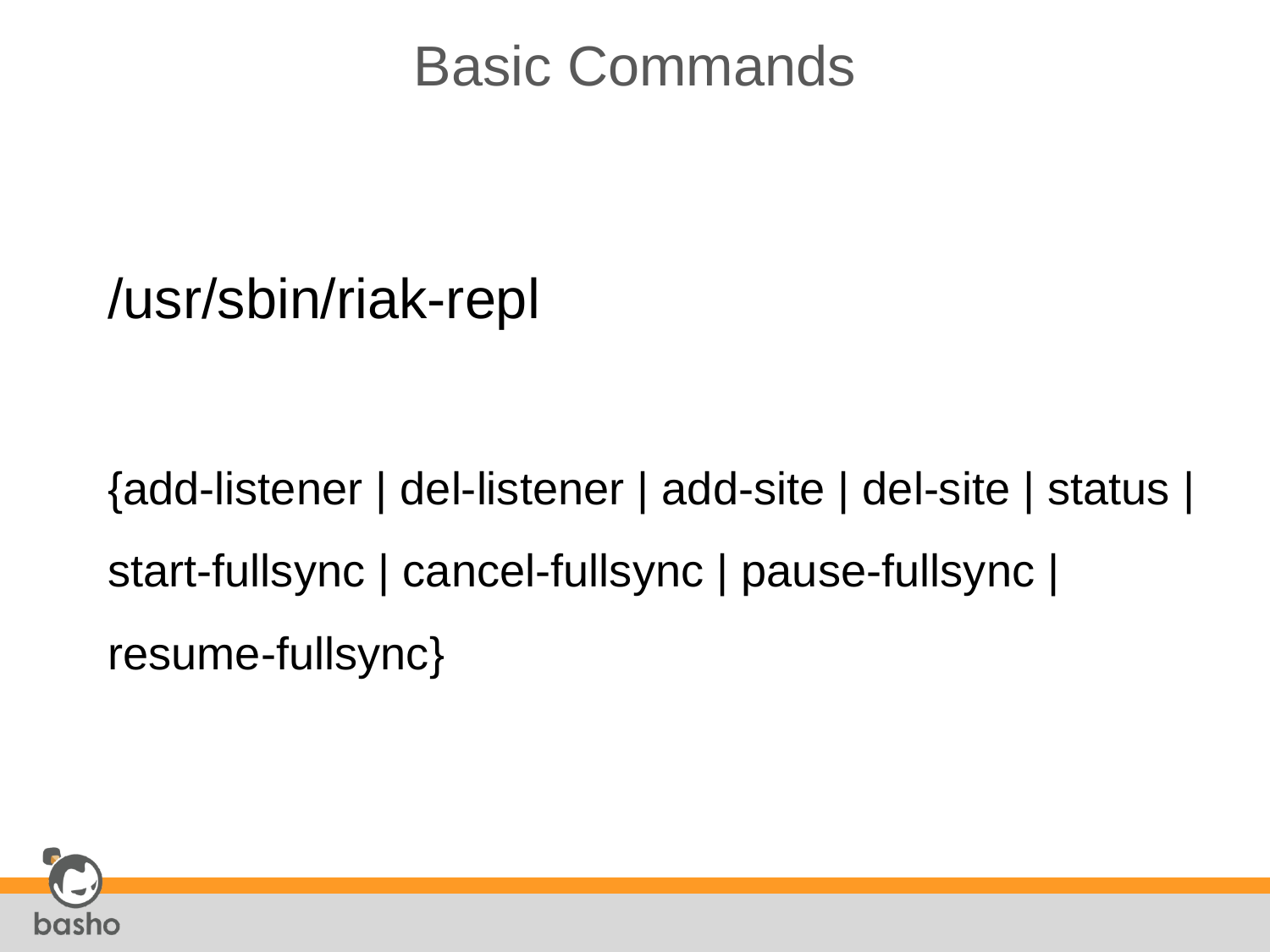

# Basic Commands
/usr/sbin/riak-repl

{add-listener | del-listener | add-site | del-site | status | start-fullsync | cancel-fullsync | pause-fullsync | resume-fullsync}